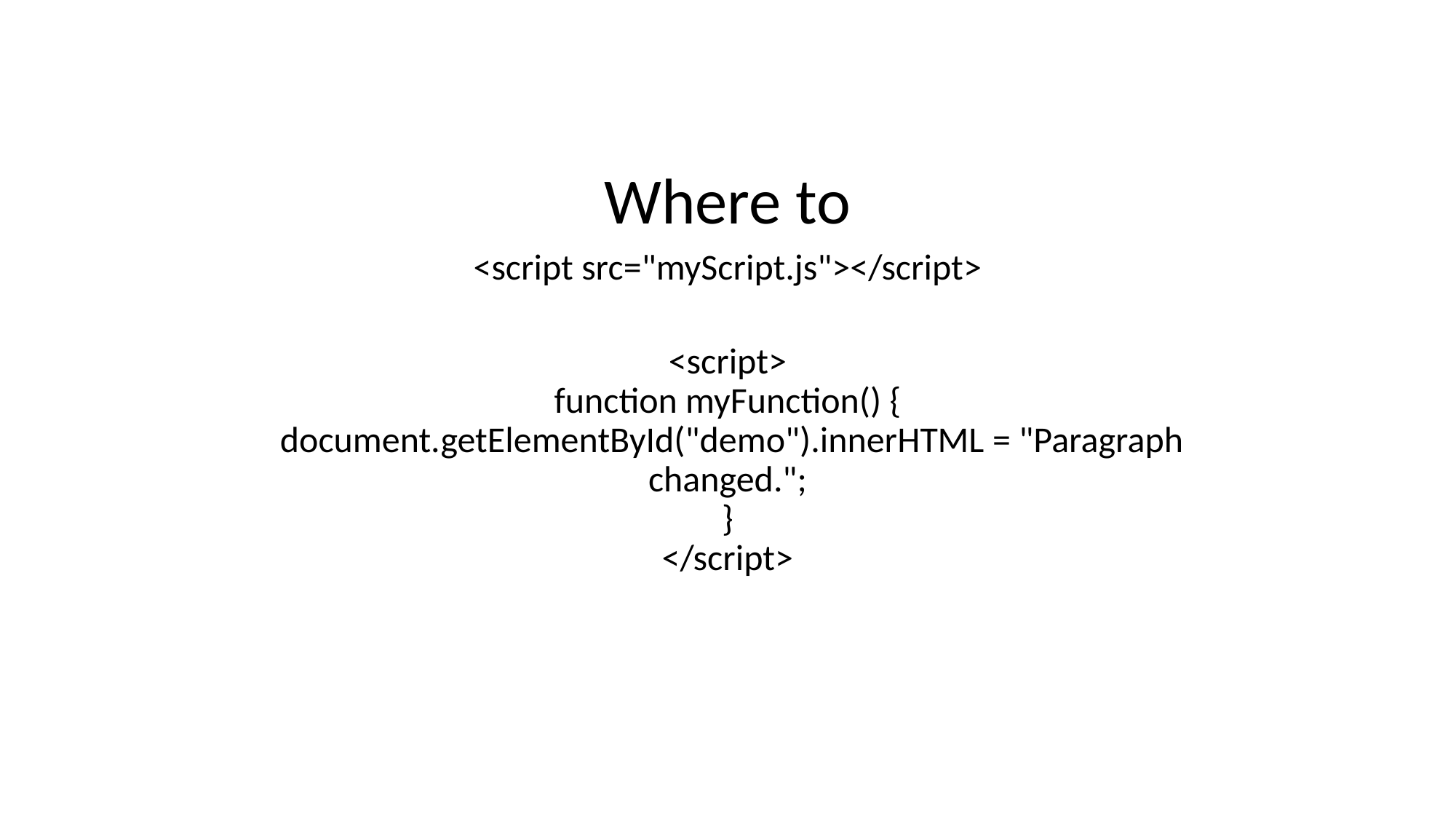

# Where to
<script src="myScript.js"></script>
<script>
function myFunction() {
 document.getElementById("demo").innerHTML = "Paragraph changed.";
}
</script>